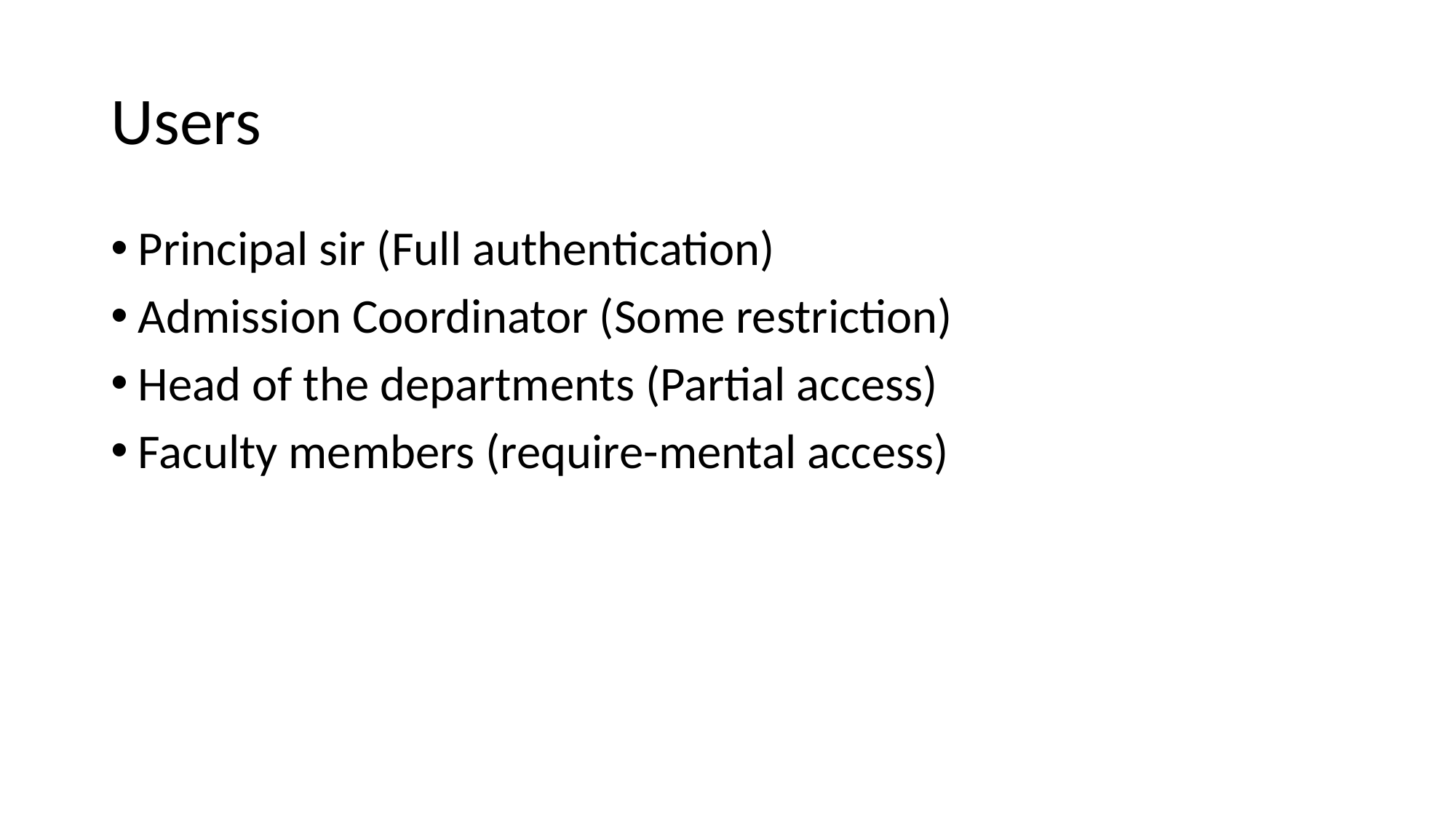

# Users
Principal sir (Full authentication)
Admission Coordinator (Some restriction)
Head of the departments (Partial access)
Faculty members (require-mental access)